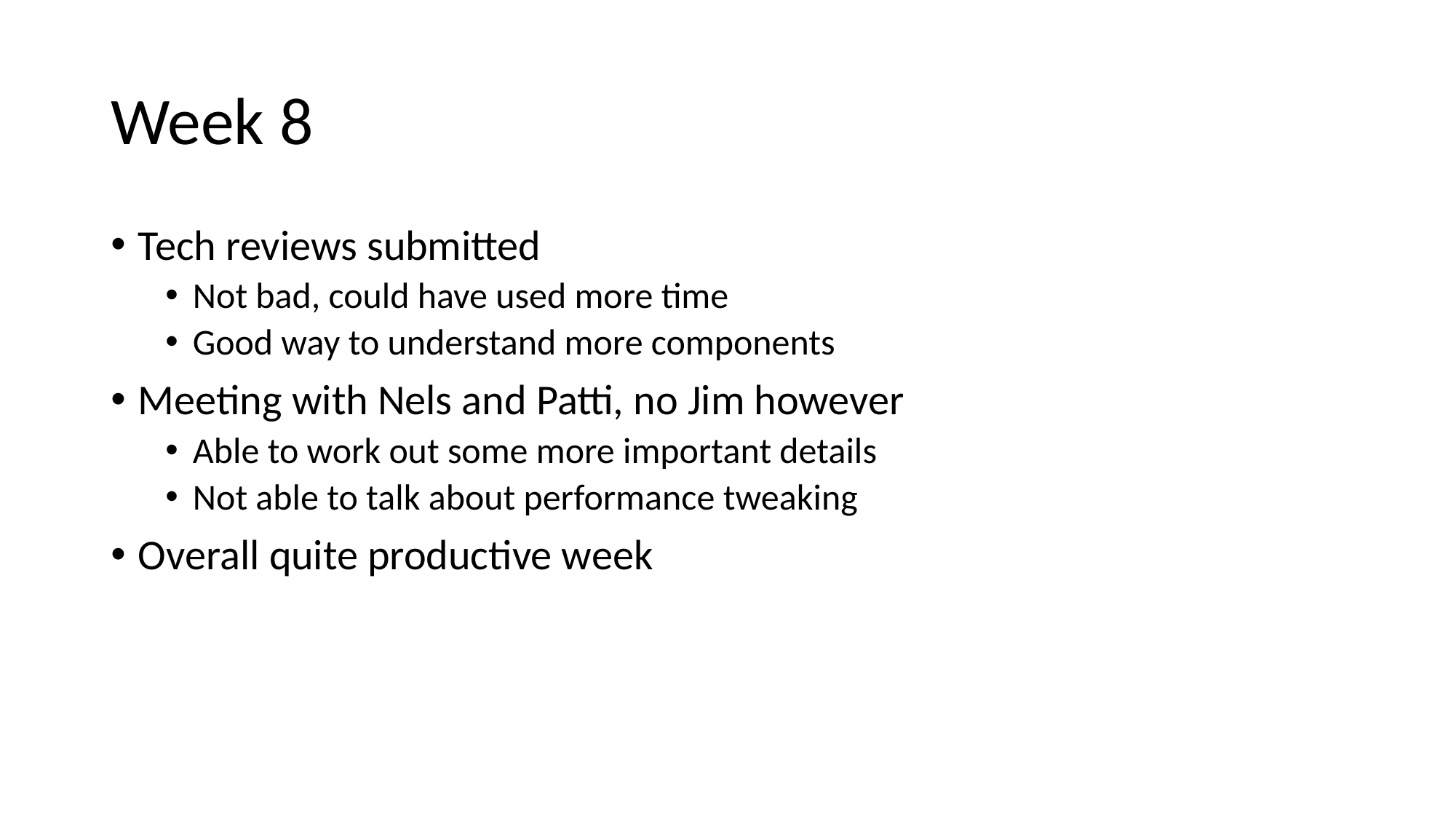

# Week 8
Tech reviews submitted
Not bad, could have used more time
Good way to understand more components
Meeting with Nels and Patti, no Jim however
Able to work out some more important details
Not able to talk about performance tweaking
Overall quite productive week